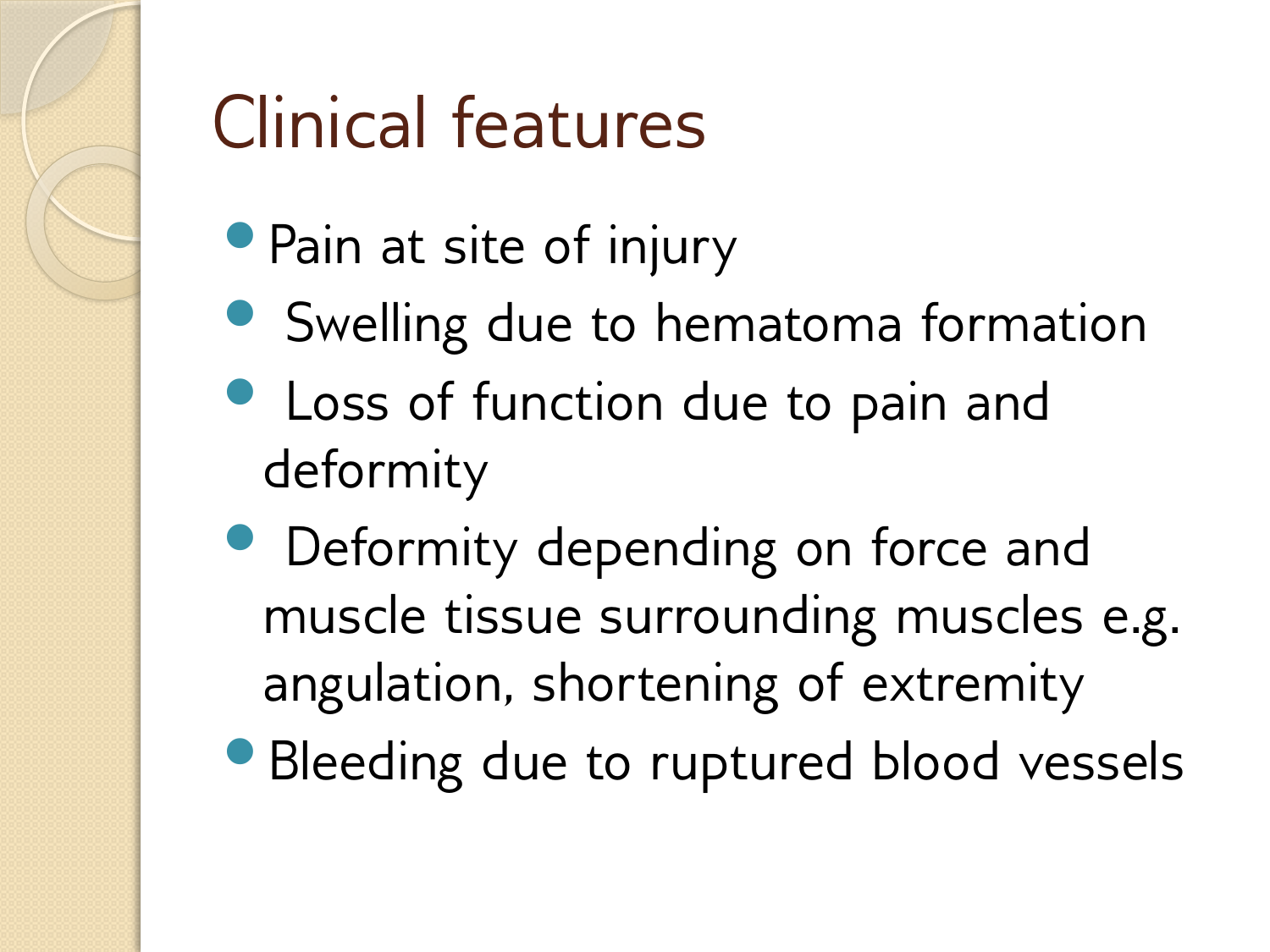

# Clinical features
Pain at site of injury
 Swelling due to hematoma formation
 Loss of function due to pain and deformity
 Deformity depending on force and muscle tissue surrounding muscles e.g. angulation, shortening of extremity
Bleeding due to ruptured blood vessels